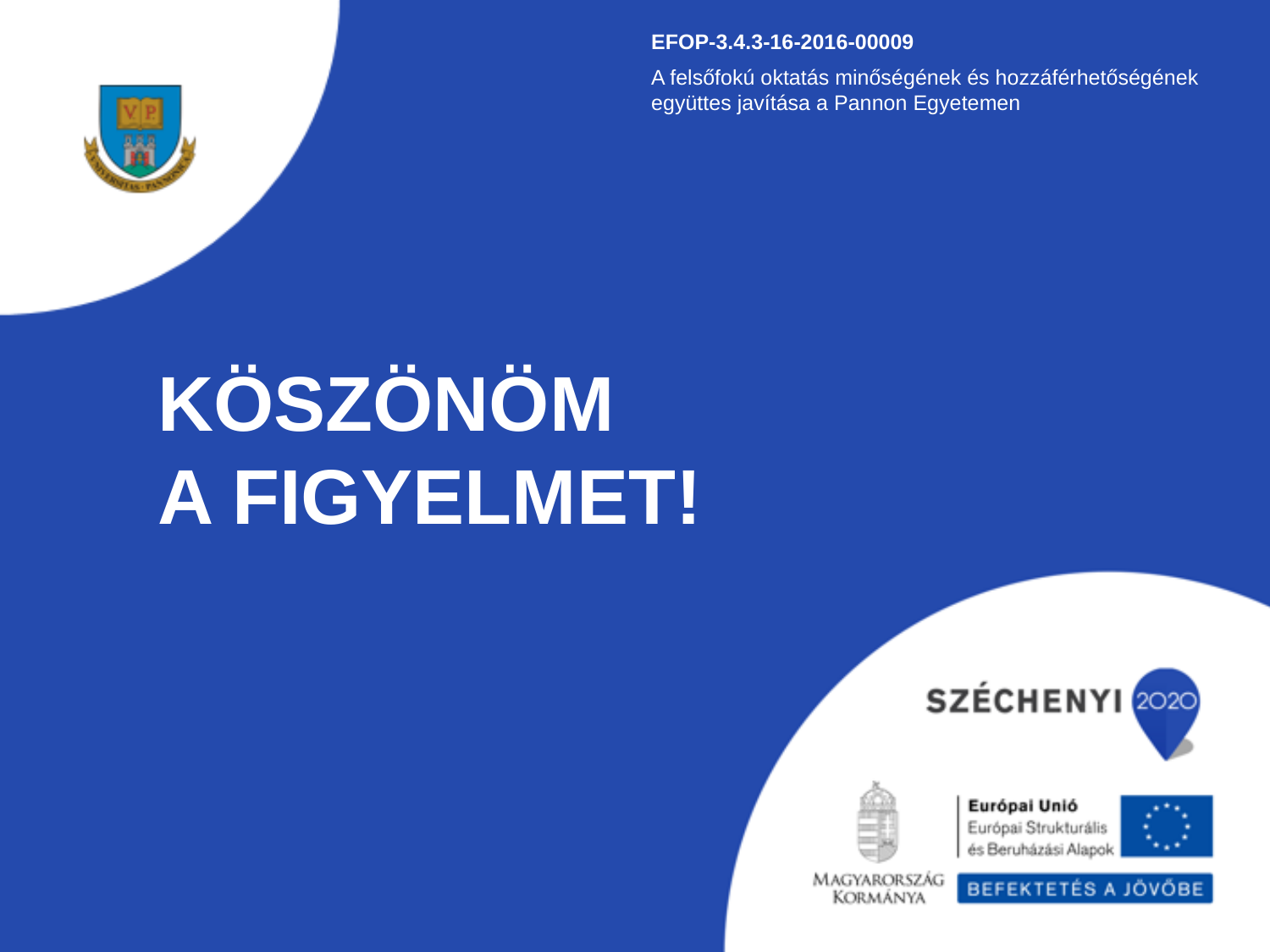

EFOP-3.4.3-16-2016-00009
A felsőfokú oktatás minőségének és hozzáférhetőségének együttes javítása a Pannon Egyetemen
Köszönöm
a figyelmet!